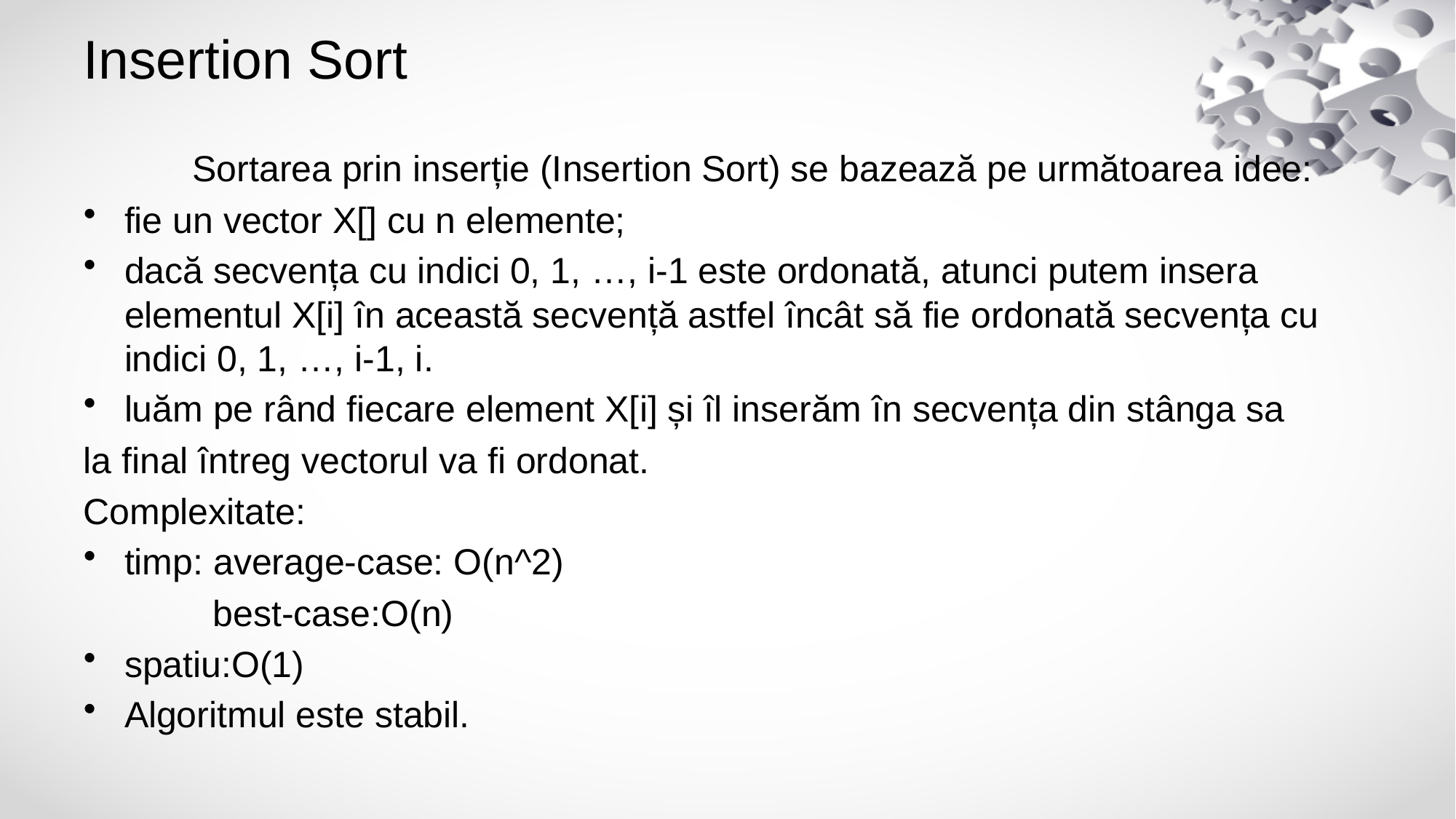

# Insertion Sort
	Sortarea prin inserție (Insertion Sort) se bazează pe următoarea idee:
fie un vector X[] cu n elemente;
dacă secvența cu indici 0, 1, …, i-1 este ordonată, atunci putem insera elementul X[i] în această secvență astfel încât să fie ordonată secvența cu indici 0, 1, …, i-1, i.
luăm pe rând fiecare element X[i] și îl inserăm în secvența din stânga sa
la final întreg vectorul va fi ordonat.
Complexitate:
timp: average-case: O(n^2)
	  best-case:O(n)
spatiu:O(1)
Algoritmul este stabil.